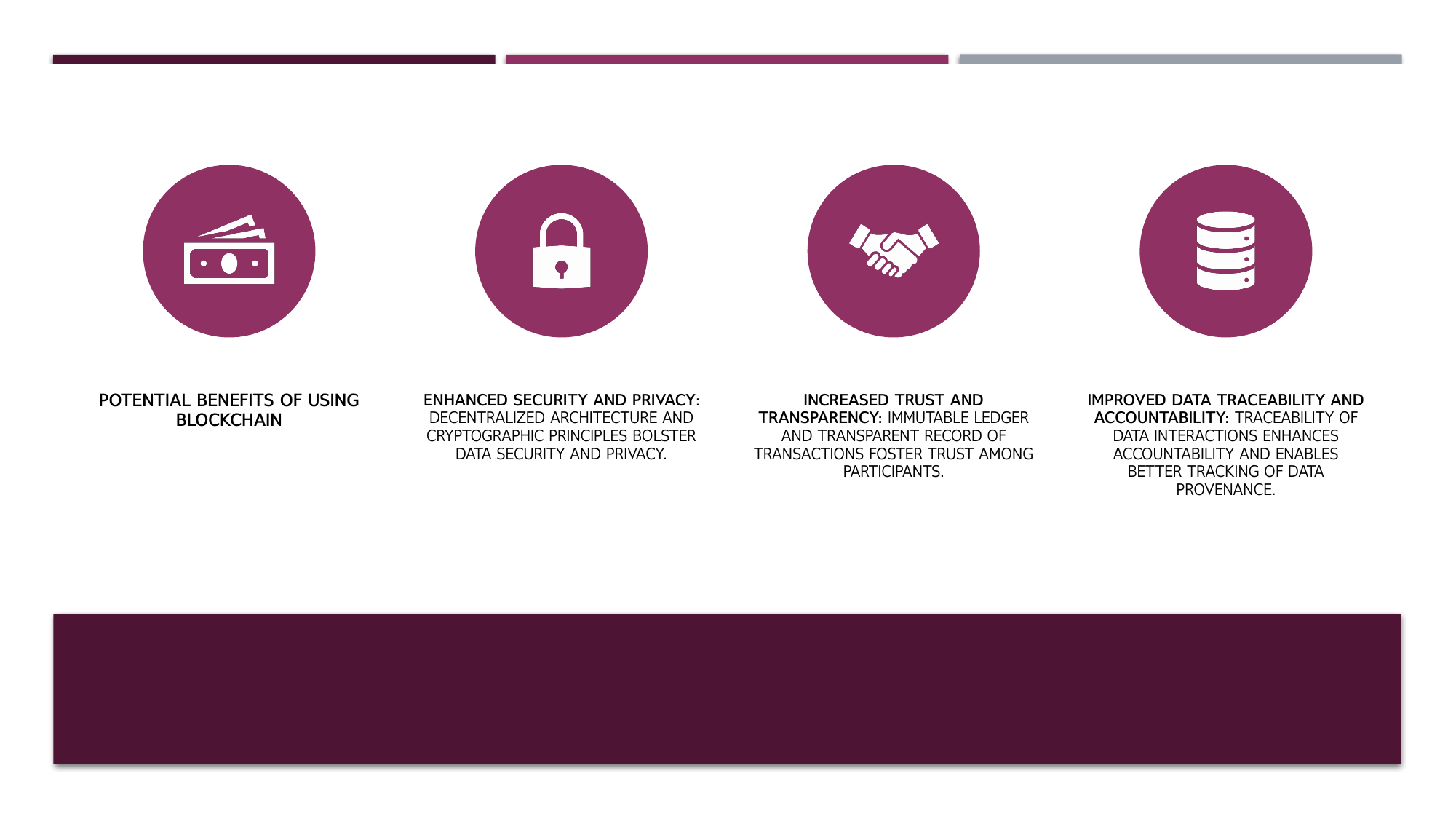

Potential Benefits of Using Blockchain
Enhanced Security and Privacy: Decentralized architecture and cryptographic principles bolster data security and privacy.
Increased Trust and Transparency: Immutable ledger and transparent record of transactions foster trust among participants.
Improved Data Traceability and Accountability: Traceability of data interactions enhances accountability and enables better tracking of data provenance.